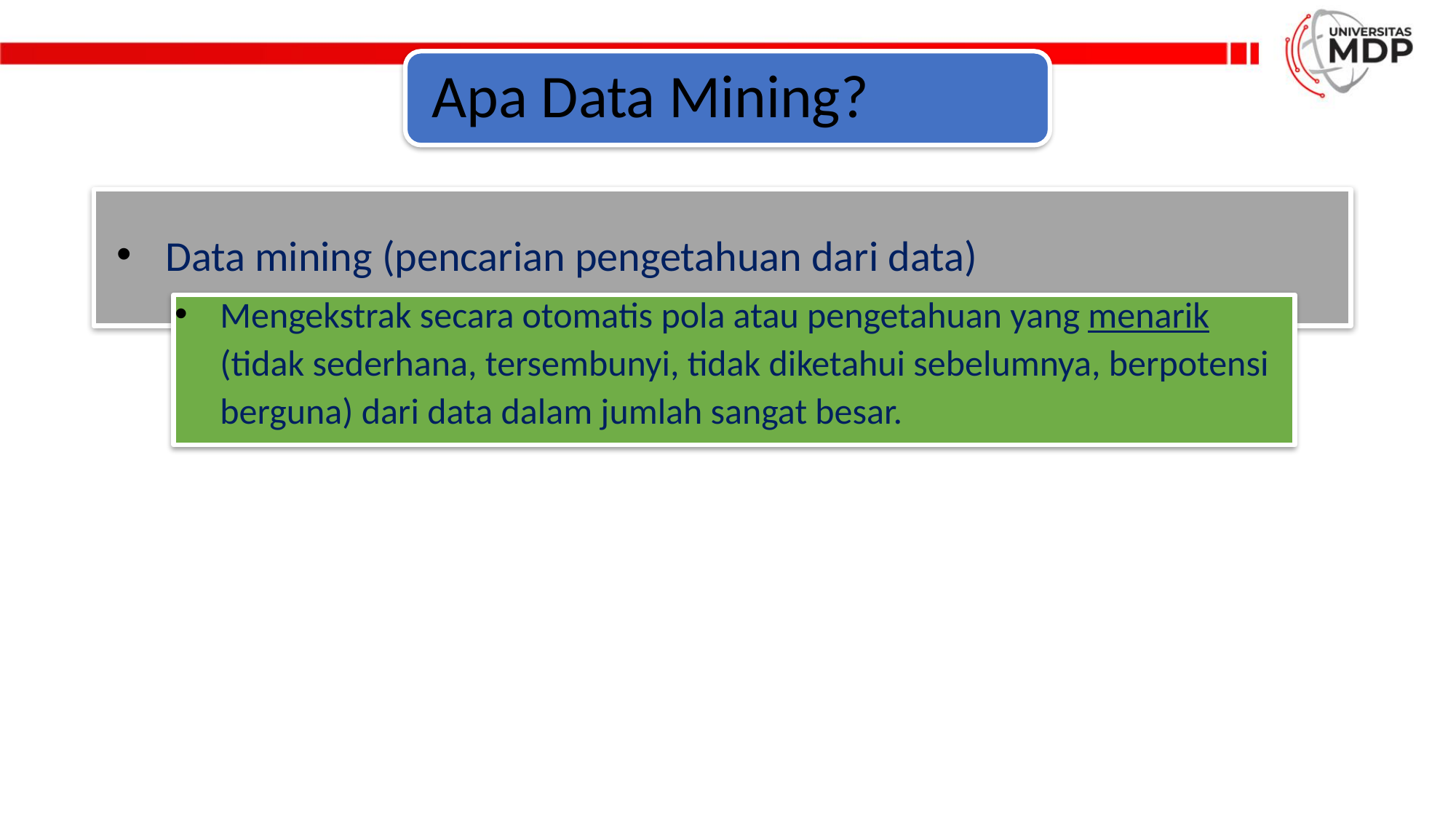

# Apa Data Mining?

Data mining (pencarian pengetahuan dari data)
Mengekstrak secara otomatis pola atau pengetahuan yang menarik (tidak sederhana, tersembunyi, tidak diketahui sebelumnya, berpotensi berguna) dari data dalam jumlah sangat besar.